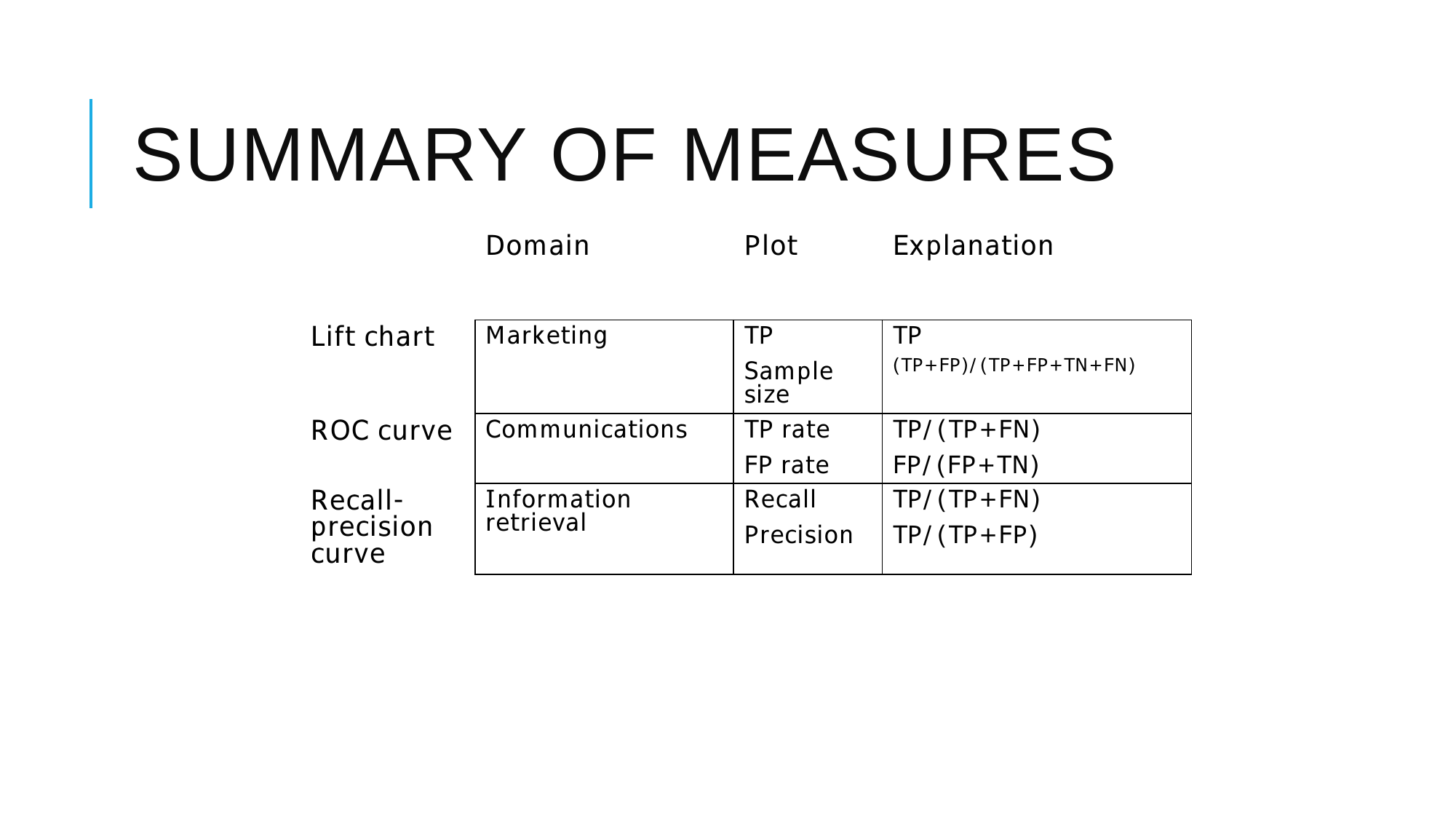

# Summary of measures
|  | Domain | Plot | Explanation |
| --- | --- | --- | --- |
| Lift chart | Marketing | TP Sample size | TP (TP+FP)/(TP+FP+TN+FN) |
| ROC curve | Communications | TP rate FP rate | TP/(TP+FN) FP/(FP+TN) |
| Recall-precision curve | Information retrieval | Recall Precision | TP/(TP+FN) TP/(TP+FP) |